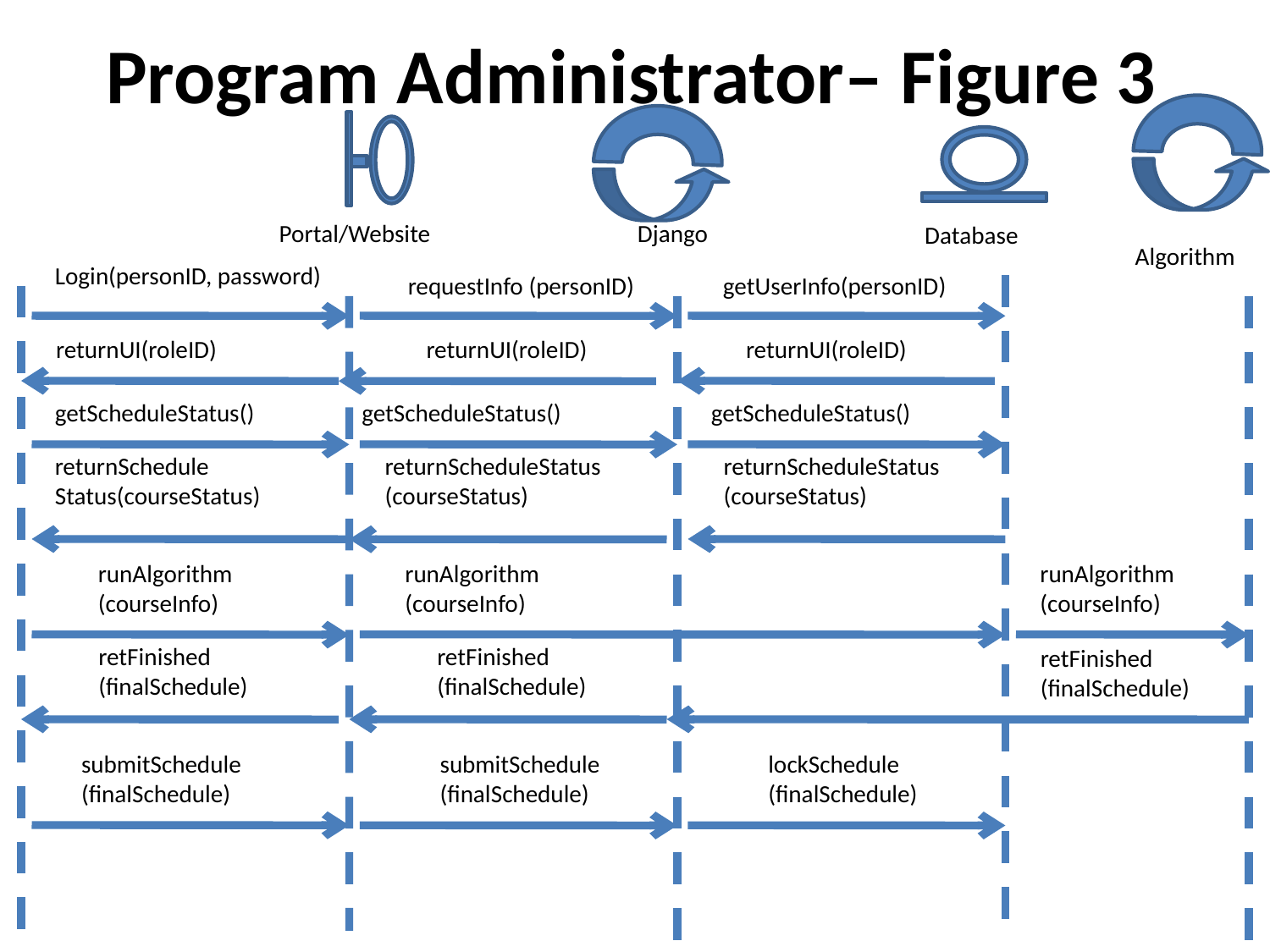

Program Administrator– Figure 3

Portal/Website
Django
Database
Algorithm
Login(personID, password)
requestInfo (personID)
getUserInfo(personID)
returnUI(roleID)
returnUI(roleID)
returnUI(roleID)
getScheduleStatus()
getScheduleStatus()
getScheduleStatus()
returnScheduleStatus
(courseStatus)
returnScheduleStatus
(courseStatus)
returnSchedule
Status(courseStatus)
runAlgorithm
(courseInfo)
runAlgorithm
(courseInfo)
runAlgorithm
(courseInfo)
retFinished
(finalSchedule)
retFinished
(finalSchedule)
retFinished
(finalSchedule)
submitSchedule
(finalSchedule)
lockSchedule
(finalSchedule)
submitSchedule
(finalSchedule)